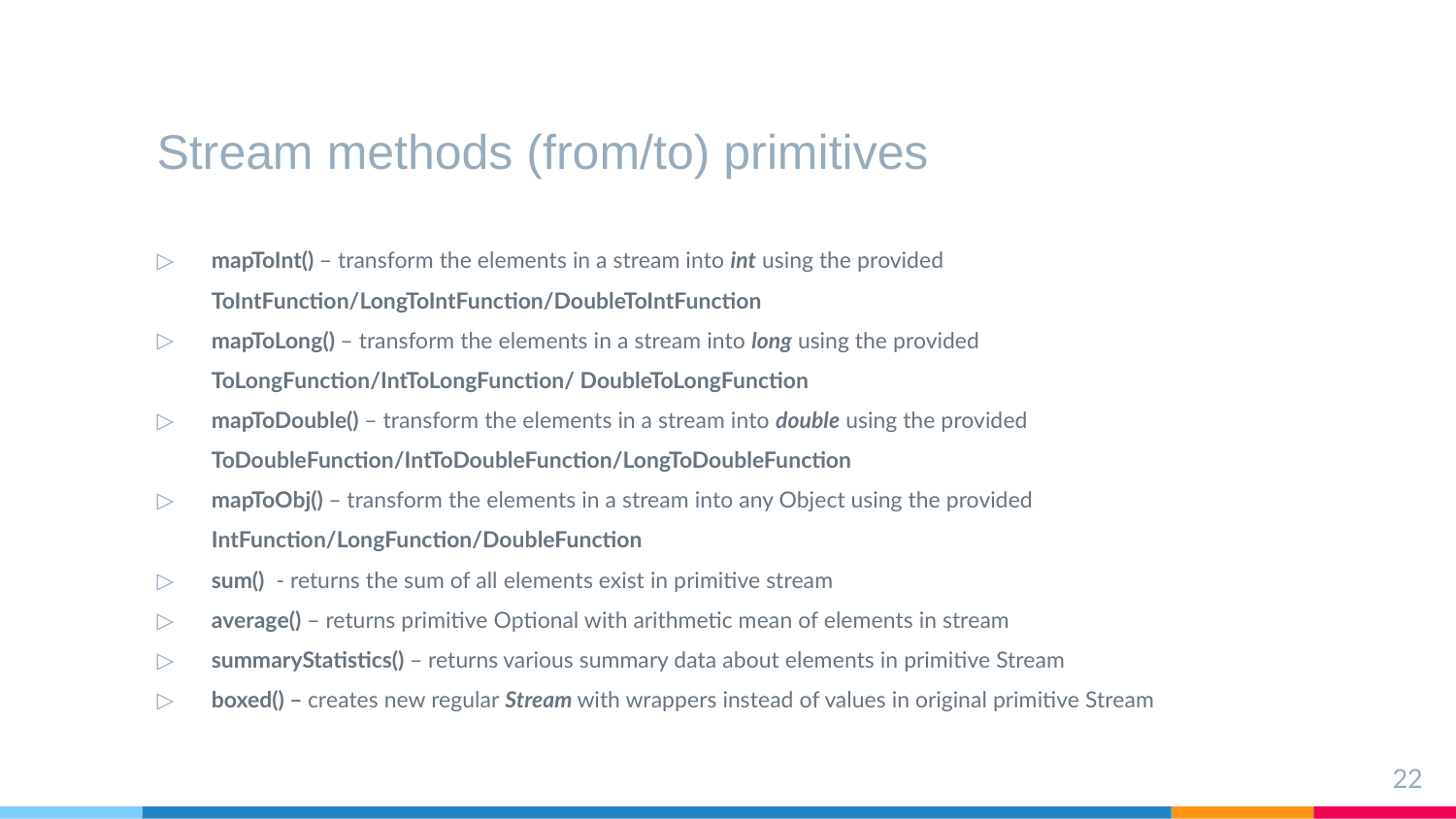

# Stream methods (from/to) primitives
mapToInt() – transform the elements in a stream into int using the provided  ToIntFunction/LongToIntFunction/DoubleToIntFunction
mapToLong() – transform the elements in a stream into long using the provided  ToLongFunction/IntToLongFunction/ DoubleToLongFunction
mapToDouble() – transform the elements in a stream into double using the provided  ToDoubleFunction/IntToDoubleFunction/LongToDoubleFunction
mapToObj() – transform the elements in a stream into any Object using the provided IntFunction/LongFunction/DoubleFunction
sum()  - returns the sum of all elements exist in primitive stream
average() – returns primitive Optional with arithmetic mean of elements in stream
summaryStatistics() – returns various summary data about elements in primitive Stream
boxed() – creates new regular Stream with wrappers instead of values in original primitive Stream
22